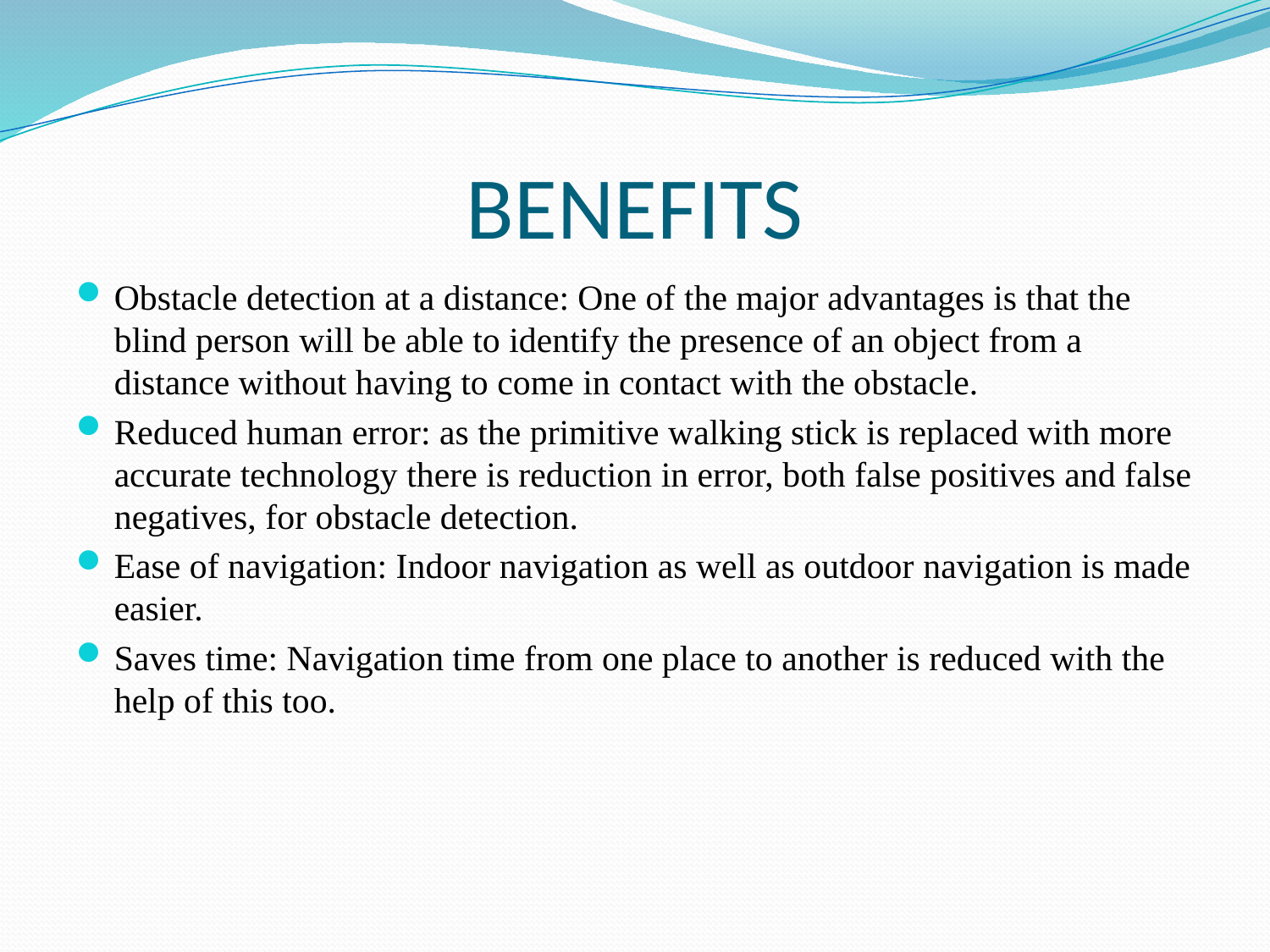

# BENEFITS
Obstacle detection at a distance: One of the major advantages is that the blind person will be able to identify the presence of an object from a distance without having to come in contact with the obstacle.
Reduced human error: as the primitive walking stick is replaced with more accurate technology there is reduction in error, both false positives and false negatives, for obstacle detection.
Ease of navigation: Indoor navigation as well as outdoor navigation is made easier.
Saves time: Navigation time from one place to another is reduced with the help of this too.